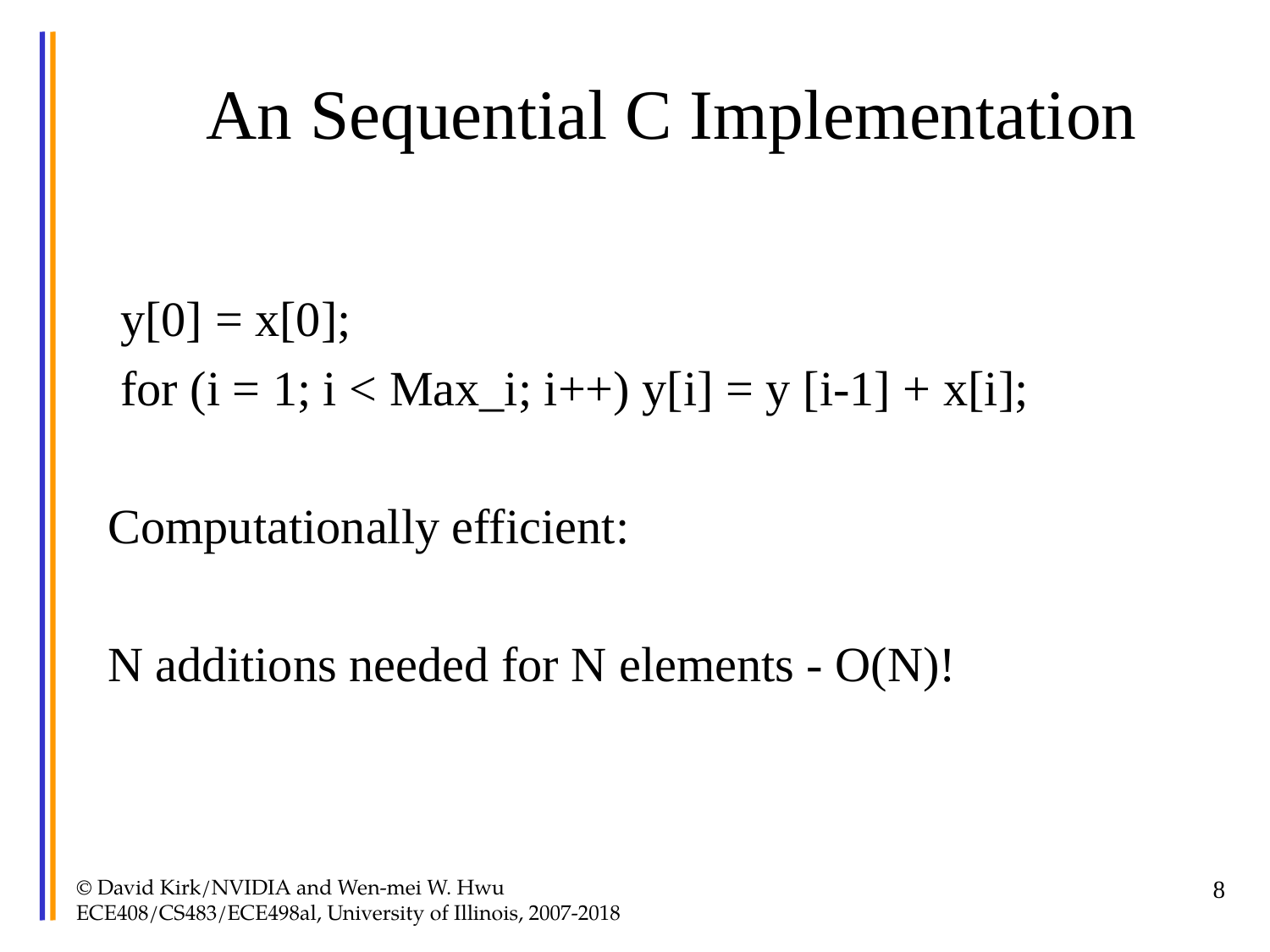

# An Sequential C Implementation

 y[0] = x[0];
 for (i = 1; i < Max_i; i++) y[i] = y [i-1] + x[i];

Computationally efficient:

N additions needed for N elements - O(N)!
© David Kirk/NVIDIA and Wen-mei W. Hwu  ECE408/CS483/ECE498al, University of Illinois, 2007-2018
8